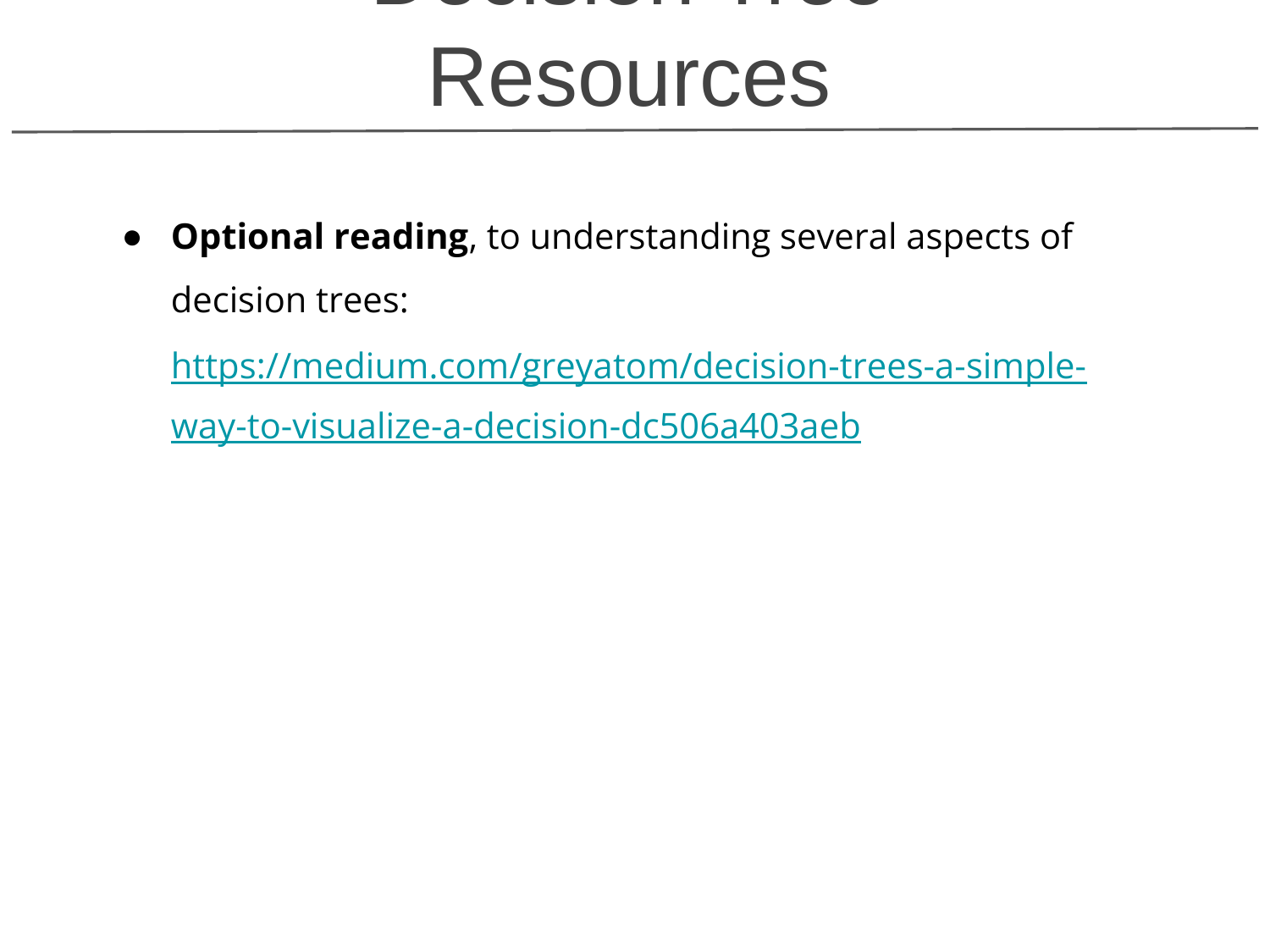

Decision Tree Resources
Optional reading, to understanding several aspects of decision trees: https://medium.com/greyatom/decision-trees-a-simple-way-to-visualize-a-decision-dc506a403aeb